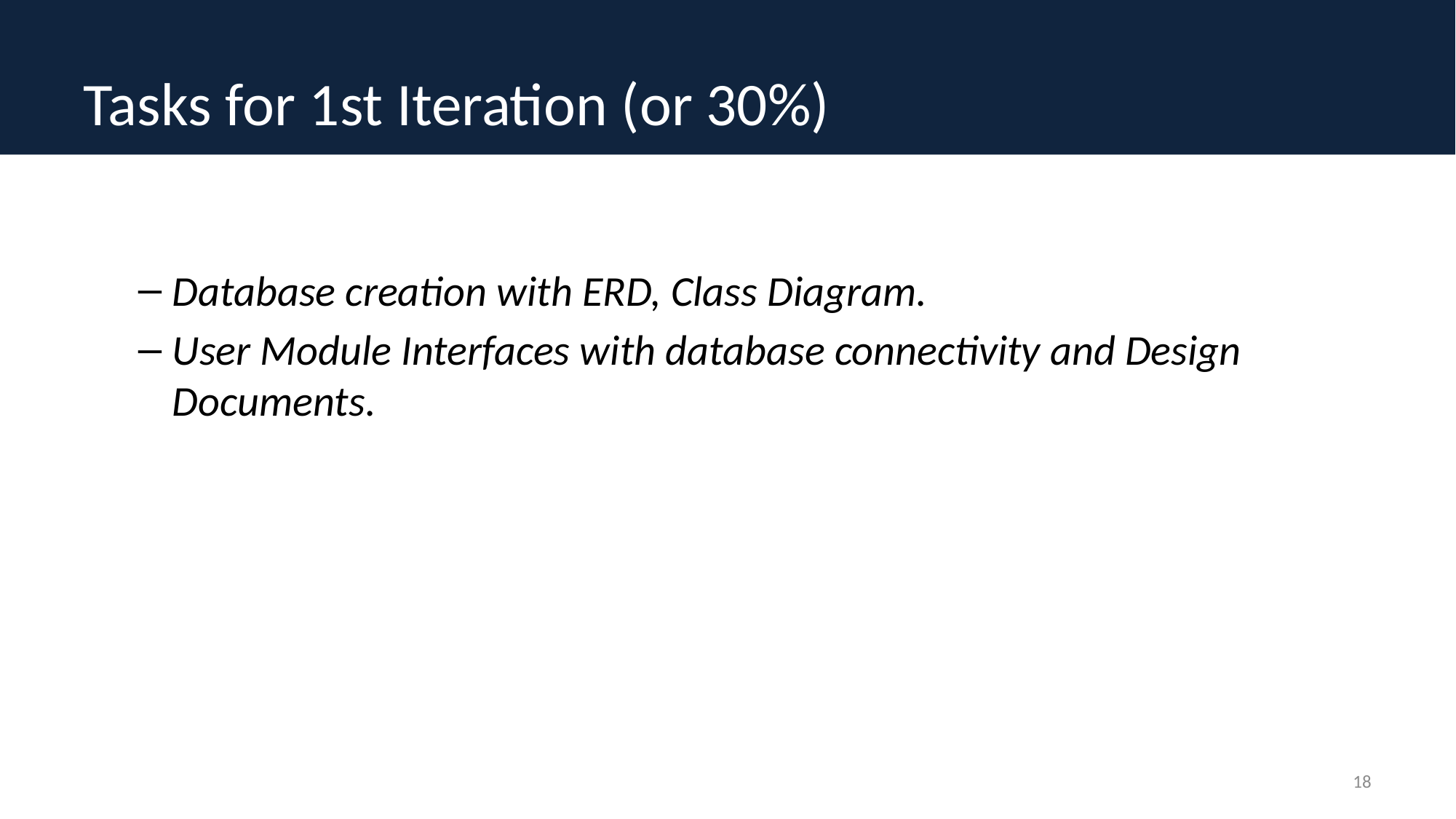

# Tasks for 1st Iteration (or 30%)

Database creation with ERD, Class Diagram.
User Module Interfaces with database connectivity and Design Documents.

18